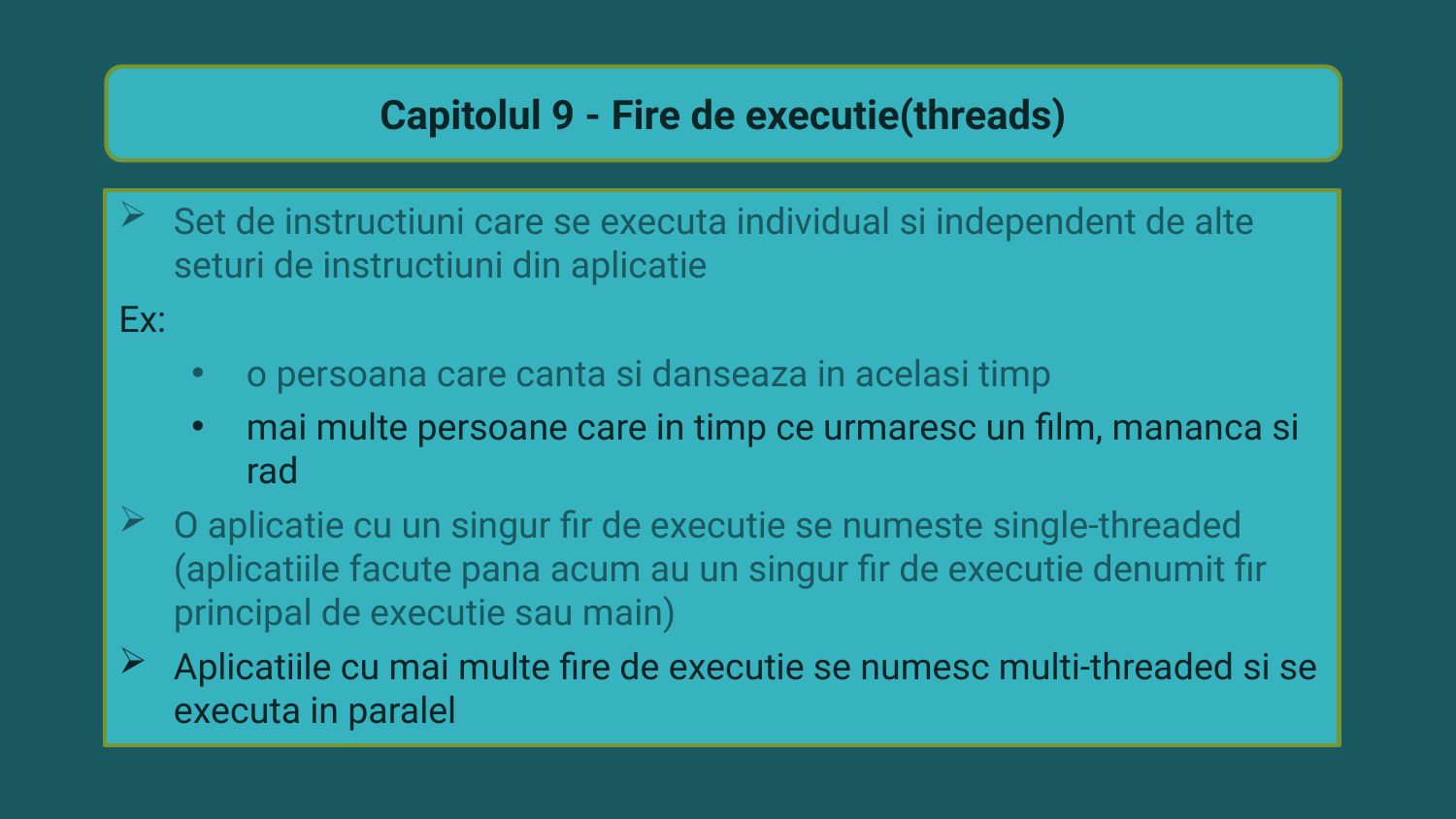

Capitolul 9 - Fire de executie(threads)
Set de instructiuni care se executa individual si independent de alte seturi de instructiuni din aplicatie
Ex:
o persoana care canta si danseaza in acelasi timp
mai multe persoane care in timp ce urmaresc un film, mananca si rad
O aplicatie cu un singur fir de executie se numeste single-threaded (aplicatiile facute pana acum au un singur fir de executie denumit fir principal de executie sau main)
Aplicatiile cu mai multe fire de executie se numesc multi-threaded si se executa in paralel